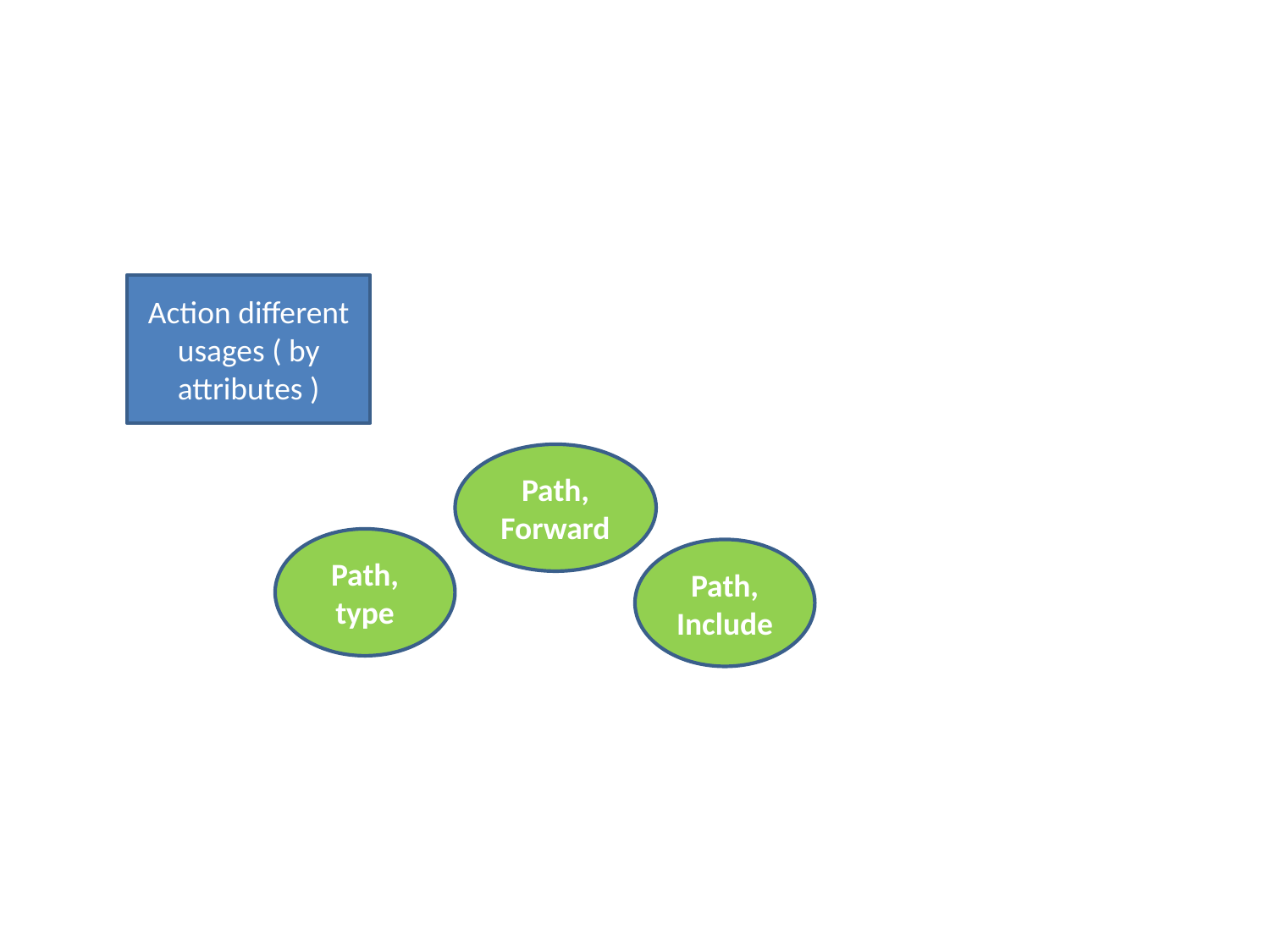

Action different usages ( by attributes )
Path,
Forward
Path,
type
Path,
Include